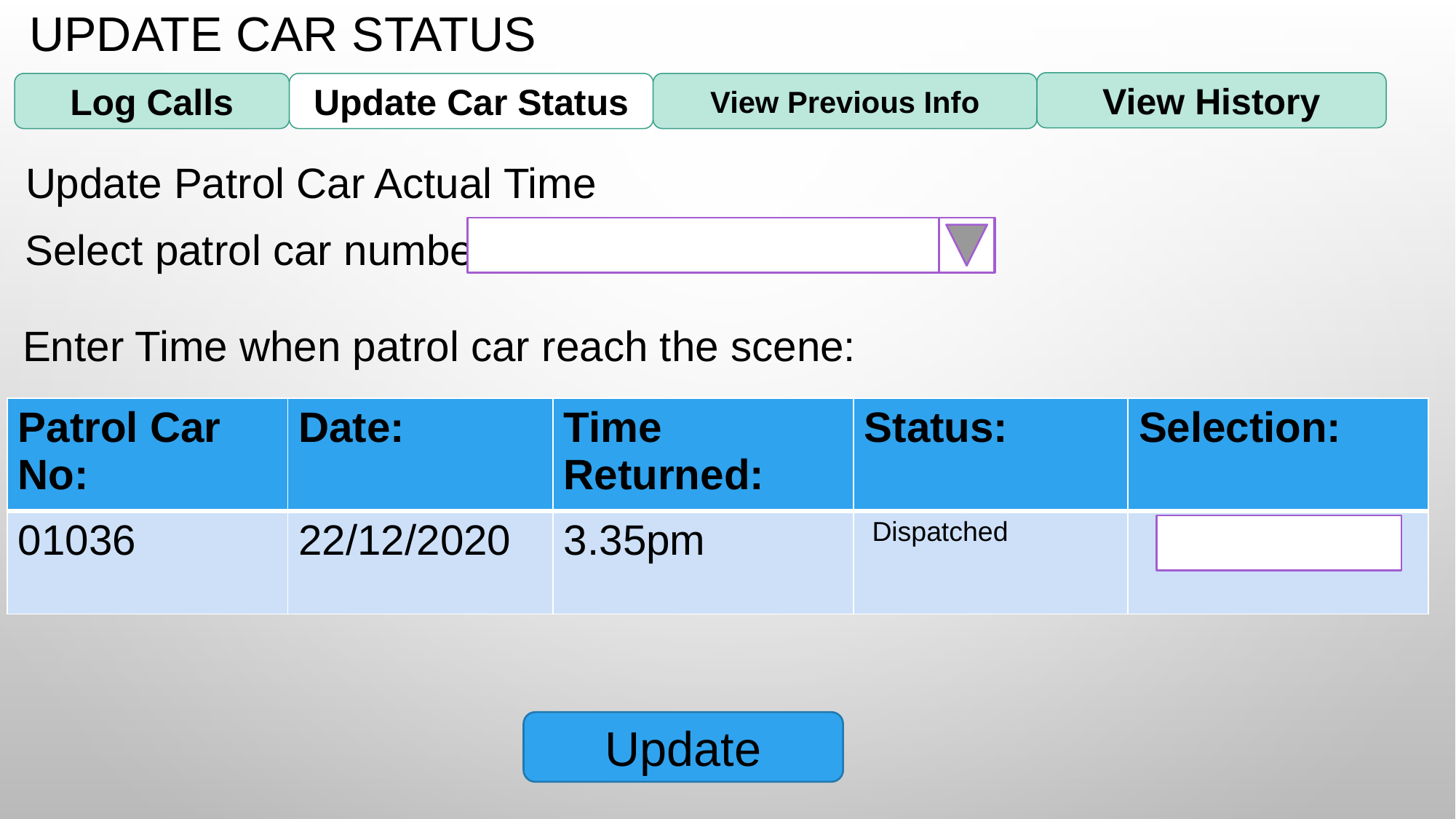

# Update CAR STATUS
View History
Log Calls
Update Car Status
View Previous Info
Update Patrol Car Actual Time
Select patrol car number:

Enter Time when patrol car reach the scene:
| Patrol Car No: | Date: | Time Returned: | Status: | Selection: |
| --- | --- | --- | --- | --- |
| 01036 | 22/12/2020 | 3.35pm | Dispatched |  |

Update